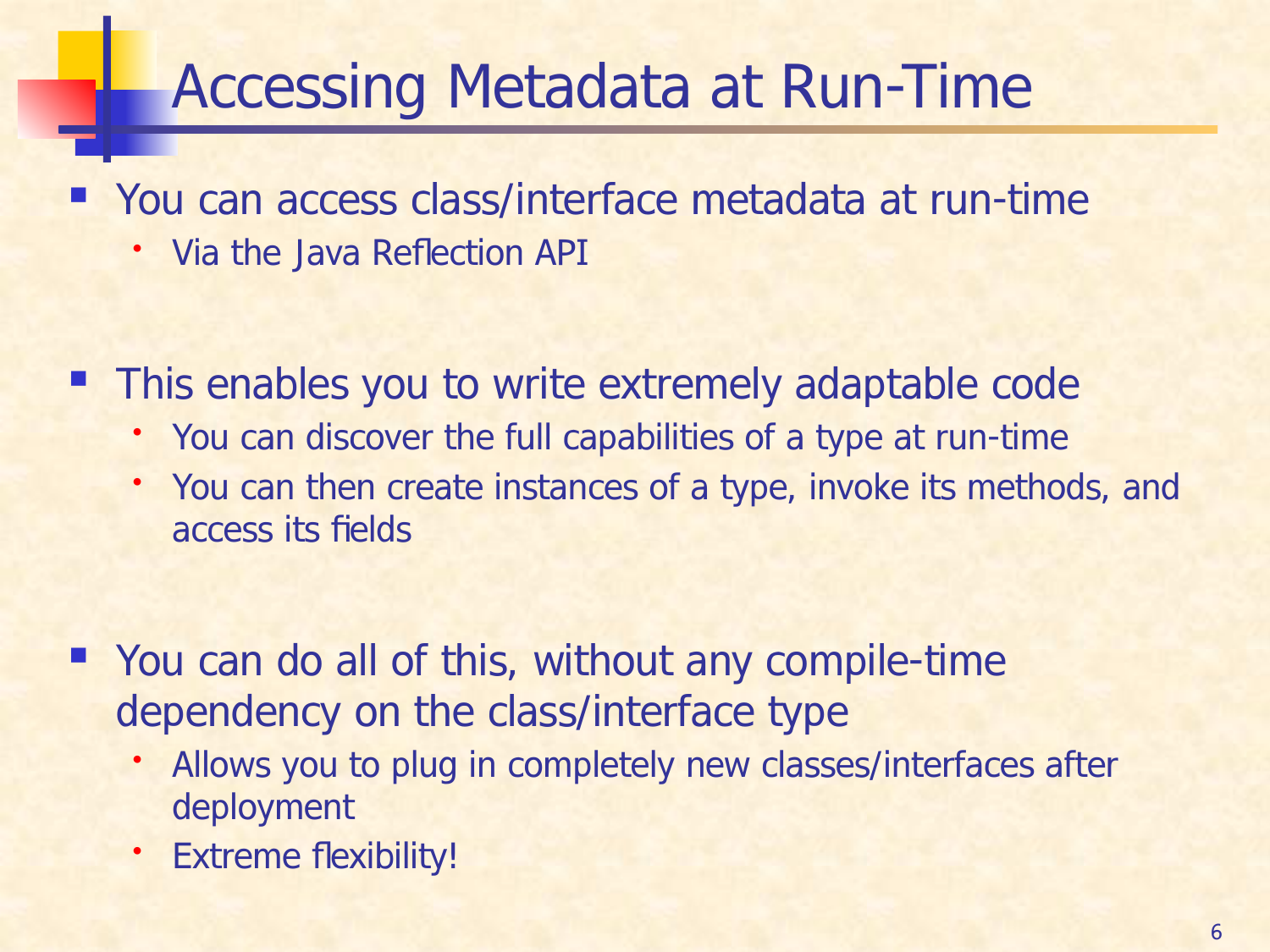

# Accessing Metadata at Run-Time
You can access class/interface metadata at run-time
Via the Java Reflection API

This enables you to write extremely adaptable code
You can discover the full capabilities of a type at run-time
You can then create instances of a type, invoke its methods, and access its fields

You can do all of this, without any compile-time dependency on the class/interface type
Allows you to plug in completely new classes/interfaces after deployment
Extreme flexibility!
6